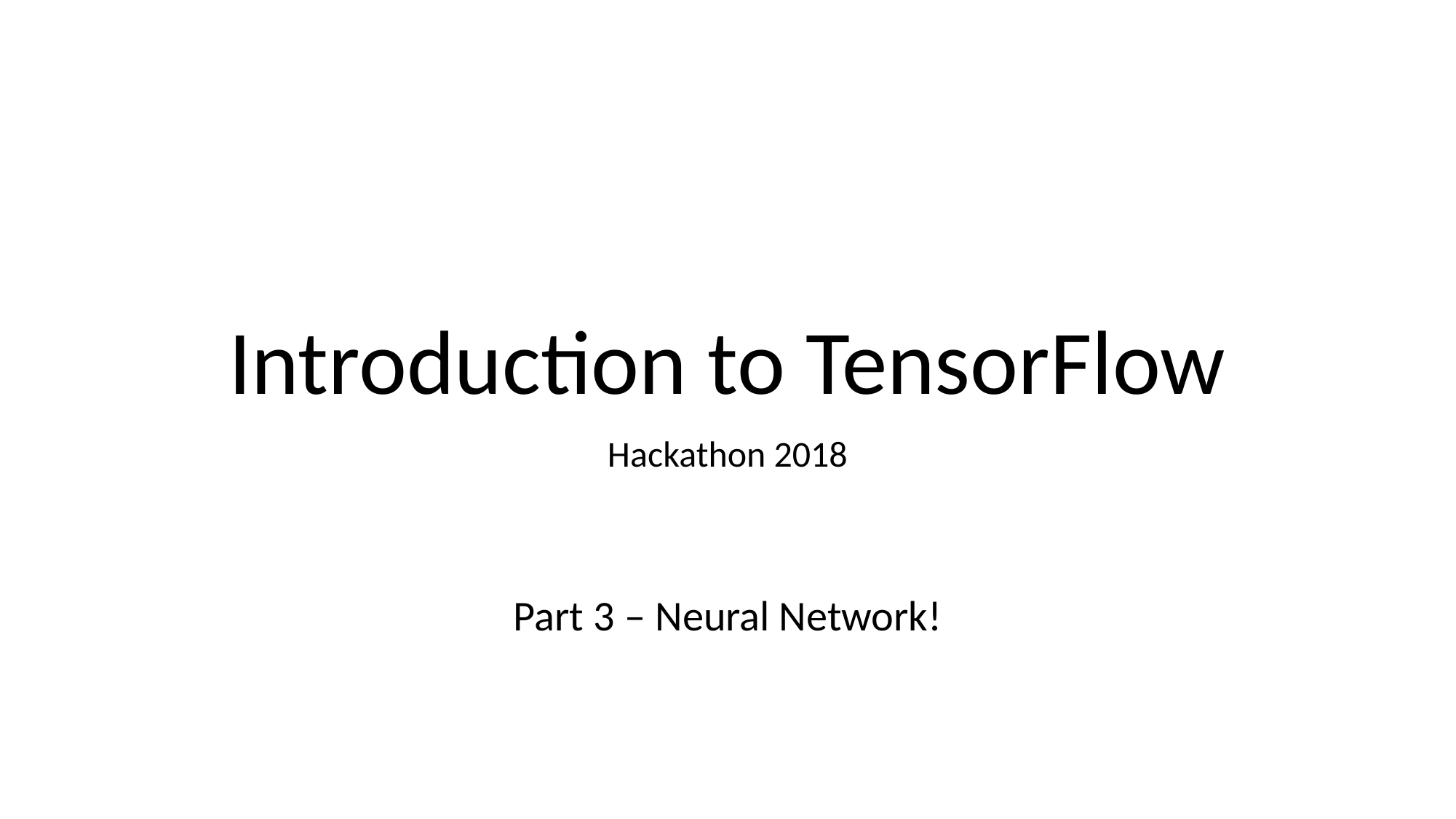

# Introduction to TensorFlow
Hackathon 2018
Part 3 – Neural Network!